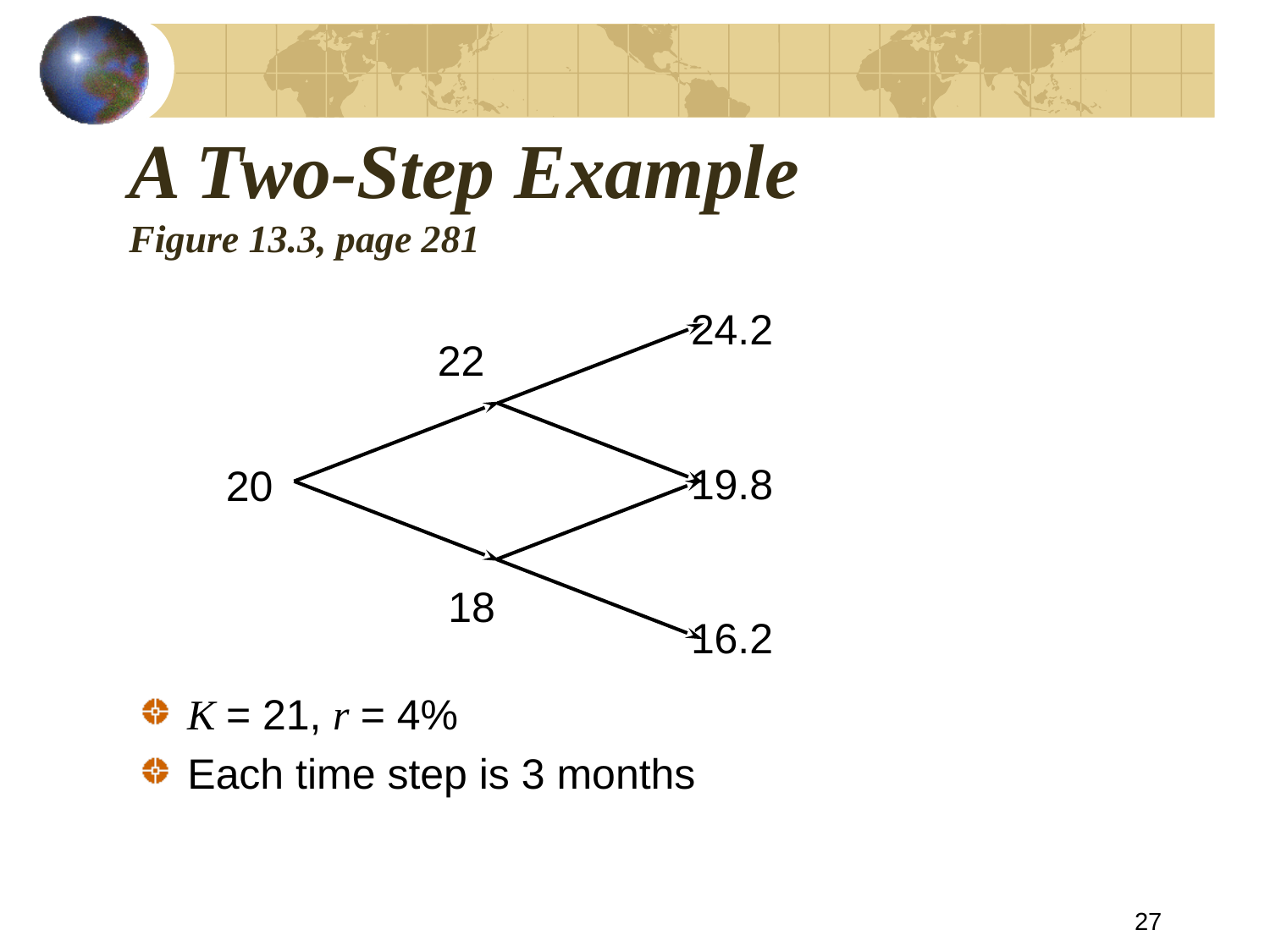

# A Two-Step Example Figure 13.3, page 281

K = 21, r = 4%
Each time step is 3 months
24.2

22
19.8
20
18
16.2
27